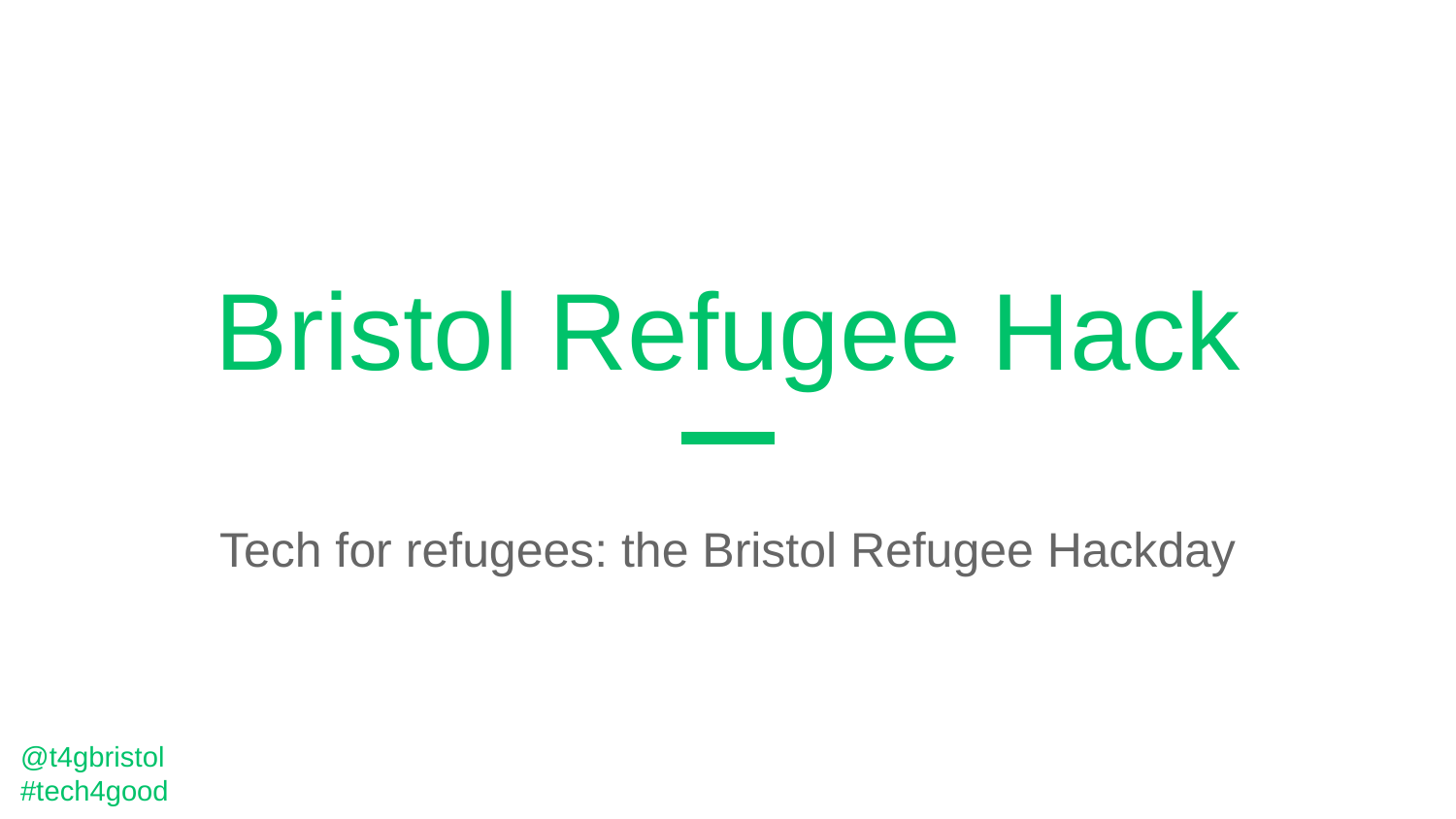

# Bristol Refugee Hack
Tech for refugees: the Bristol Refugee Hackday
@t4gbristol
#tech4good